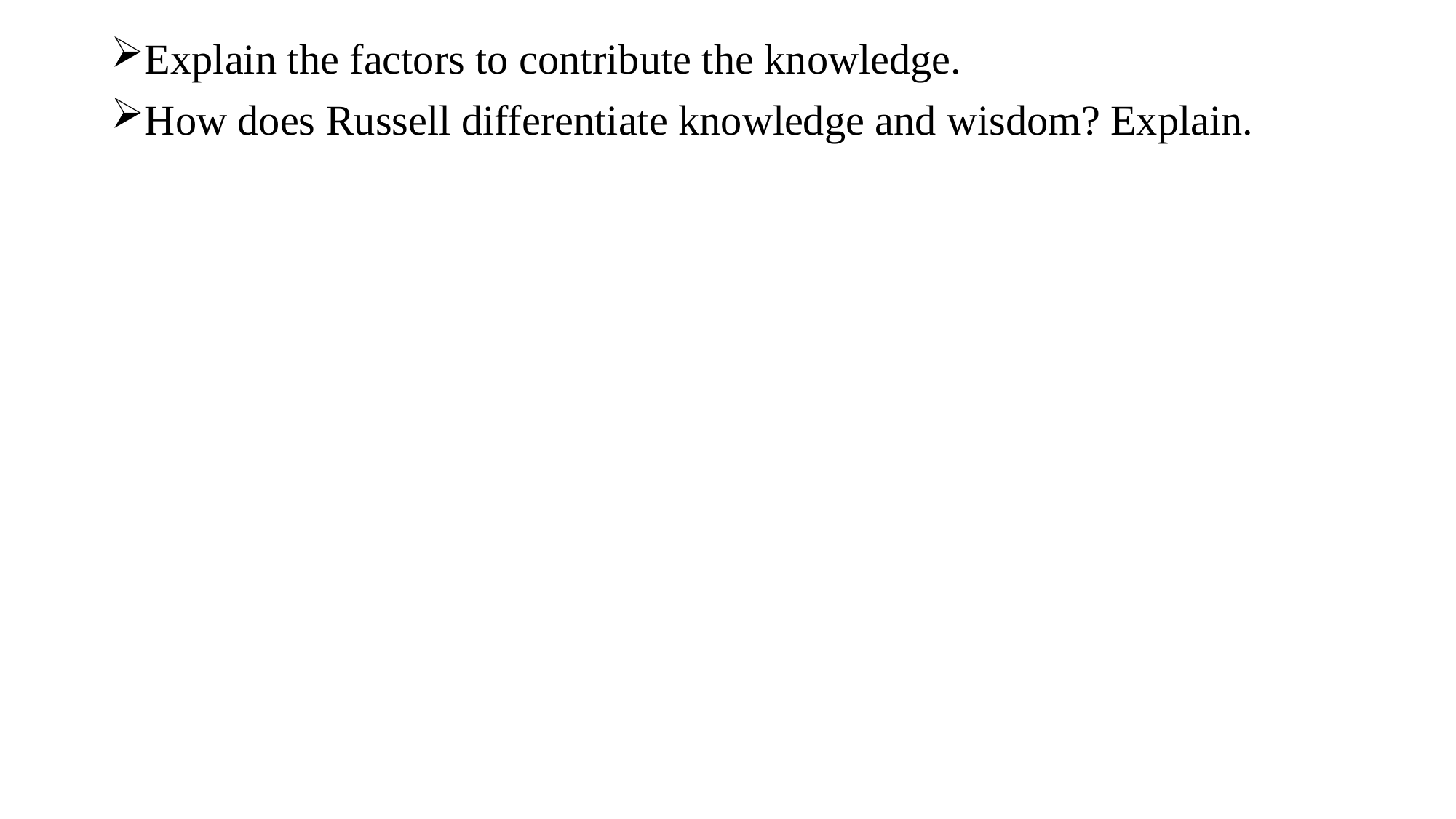

Explain the factors to contribute the knowledge.
How does Russell differentiate knowledge and wisdom? Explain.